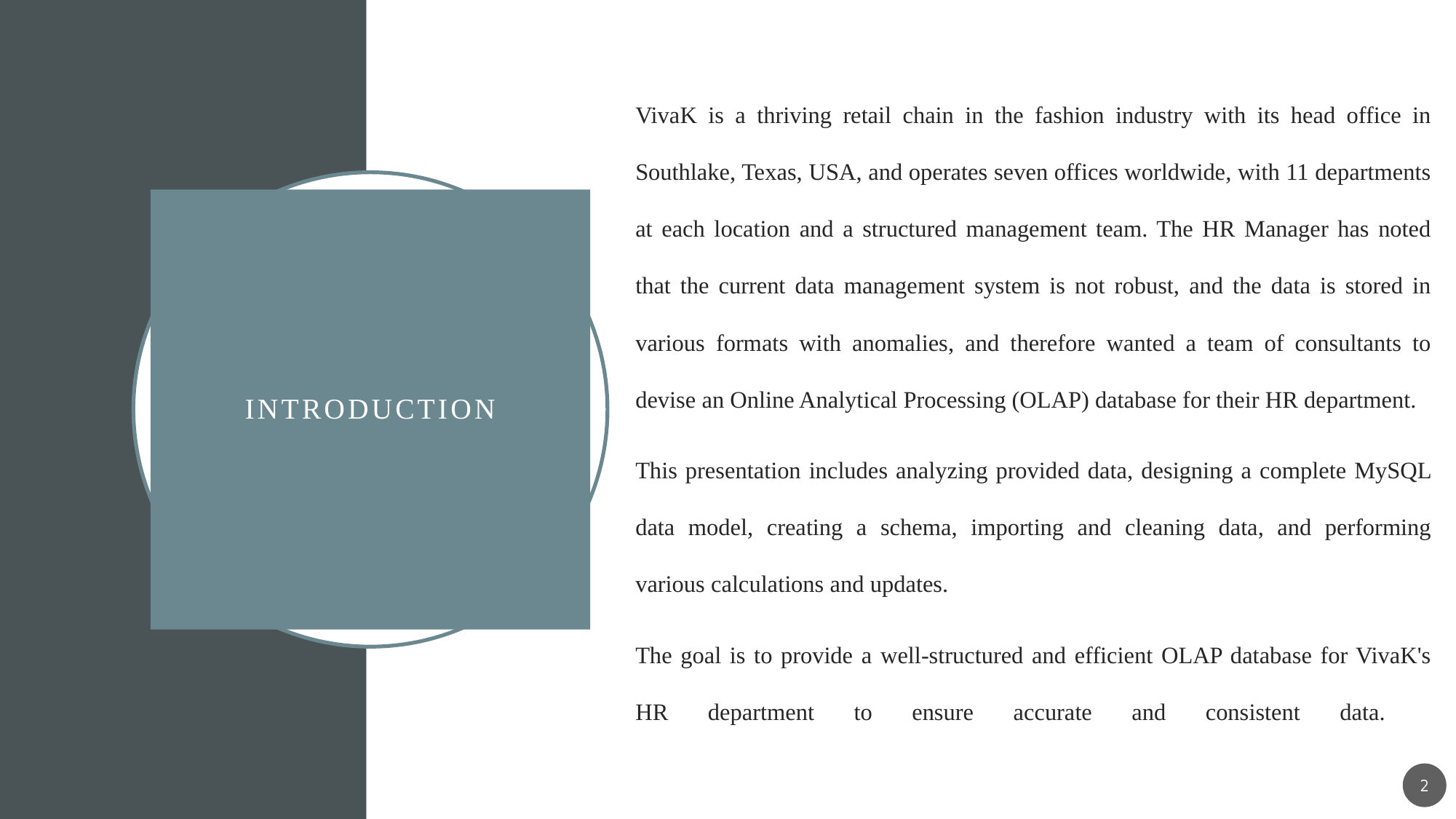

VivaK is a thriving retail chain in the fashion industry with its head office in Southlake, Texas, USA, and operates seven offices worldwide, with 11 departments at each location and a structured management team. The HR Manager has noted that the current data management system is not robust, and the data is stored in various formats with anomalies, and therefore wanted a team of consultants to devise an Online Analytical Processing (OLAP) database for their HR department.
This presentation includes analyzing provided data, designing a complete MySQL data model, creating a schema, importing and cleaning data, and performing various calculations and updates.
The goal is to provide a well-structured and efficient OLAP database for VivaK's HR department to ensure accurate and consistent data.

# INTRODUCTION
2